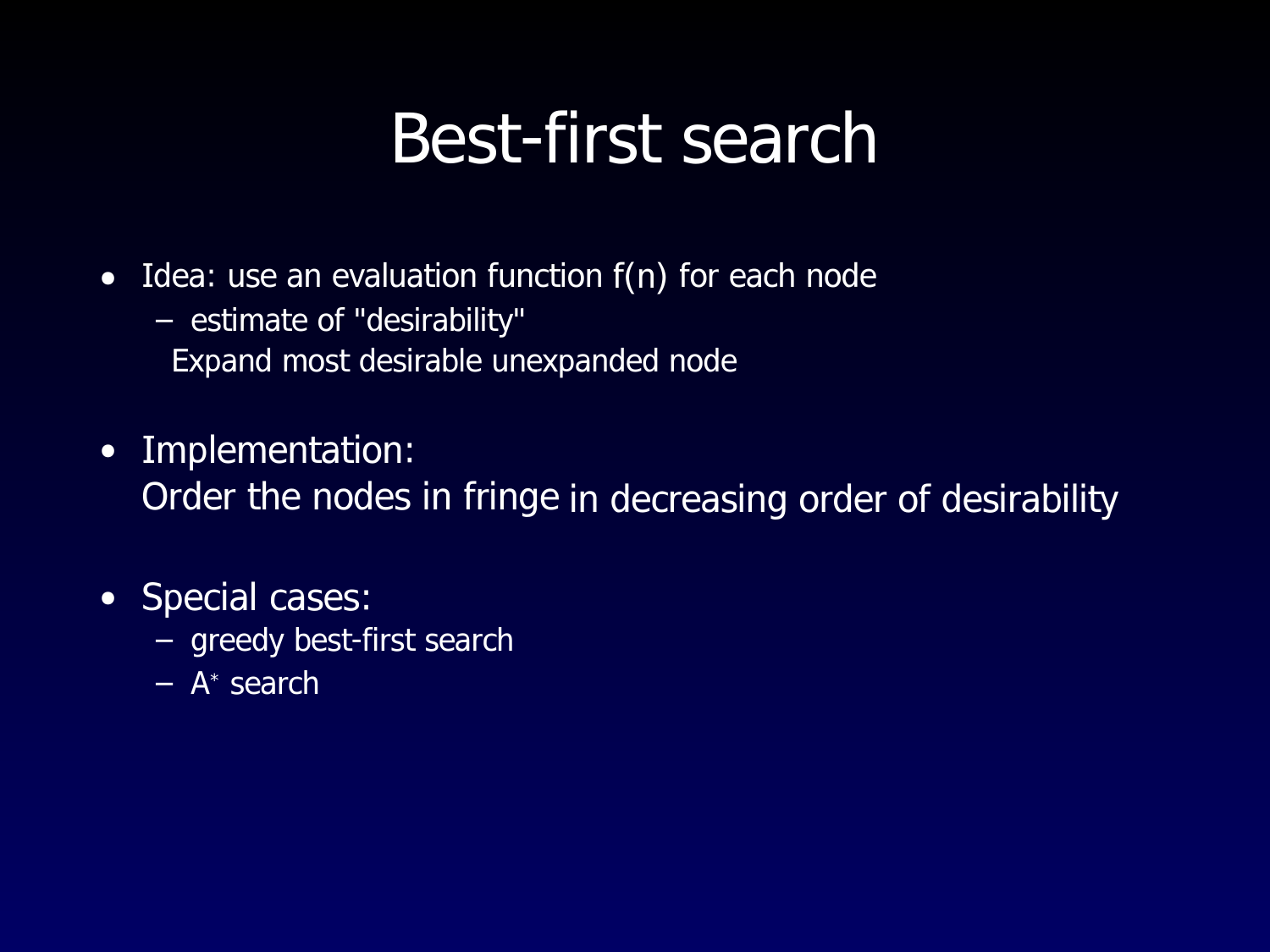

Best-first
search
Idea: use an evaluation function f(n) for each node
– estimate of "desirability"
  Expand most desirable unexpanded node
•
•
Implementation:
Order the nodes in fringe
in
decreasing
order
of
desirability
Special cases:
– greedy best-first search
•
A*
–
search